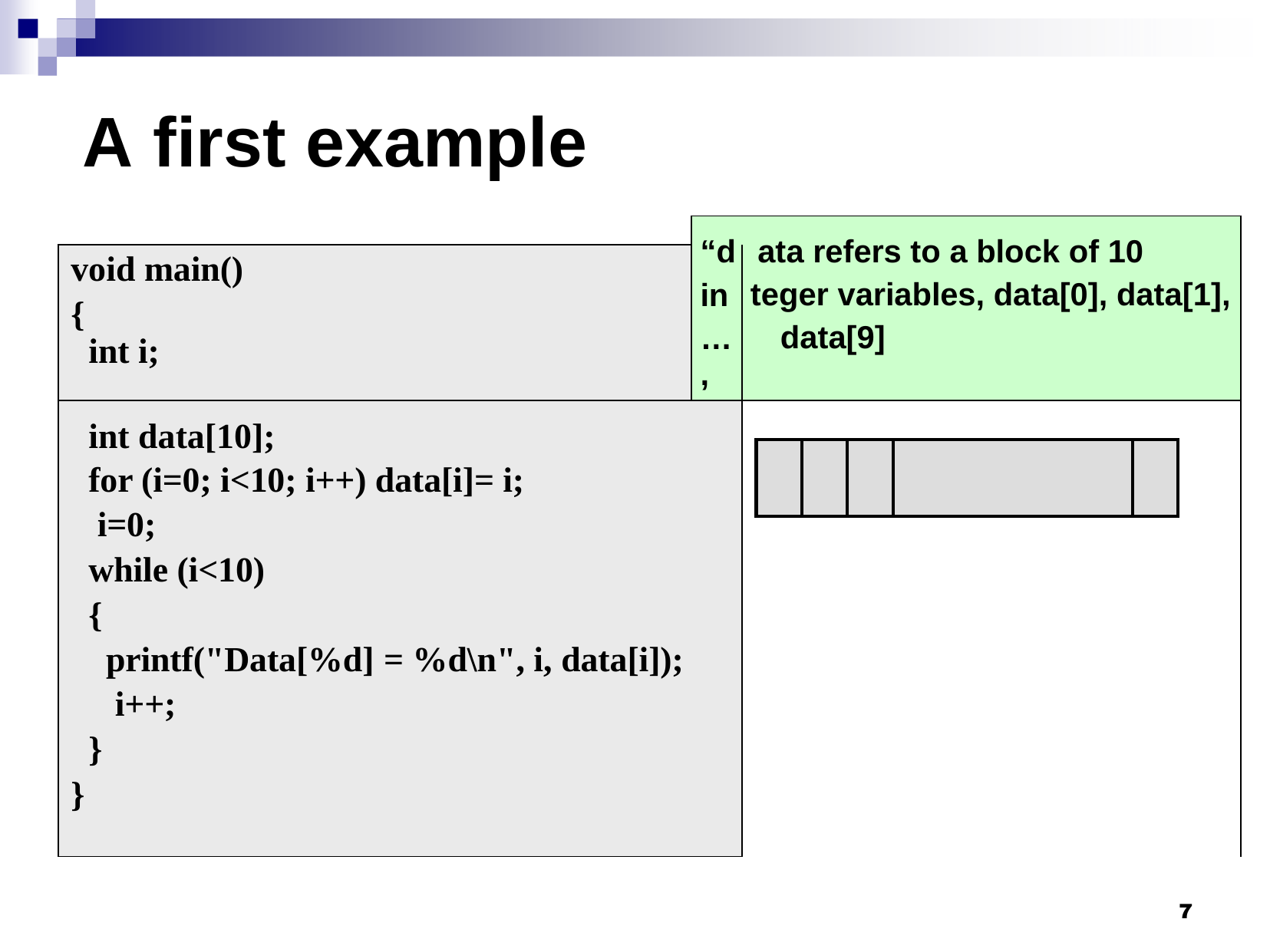

# A first example
|  |  |  |
| --- | --- | --- |
| void main() { int i; | “d in …, | ata refers to a block of 10 teger variables, data[0], data[1], data[9] |
| int data[10]; for (i=0; i<10; i++) data[i]= i; i=0; while (i<10) { printf("Data[%d] = %d\n", i, data[i]); i++; } } |  |  |
|  |  |  |  |  |
| --- | --- | --- | --- | --- |
7